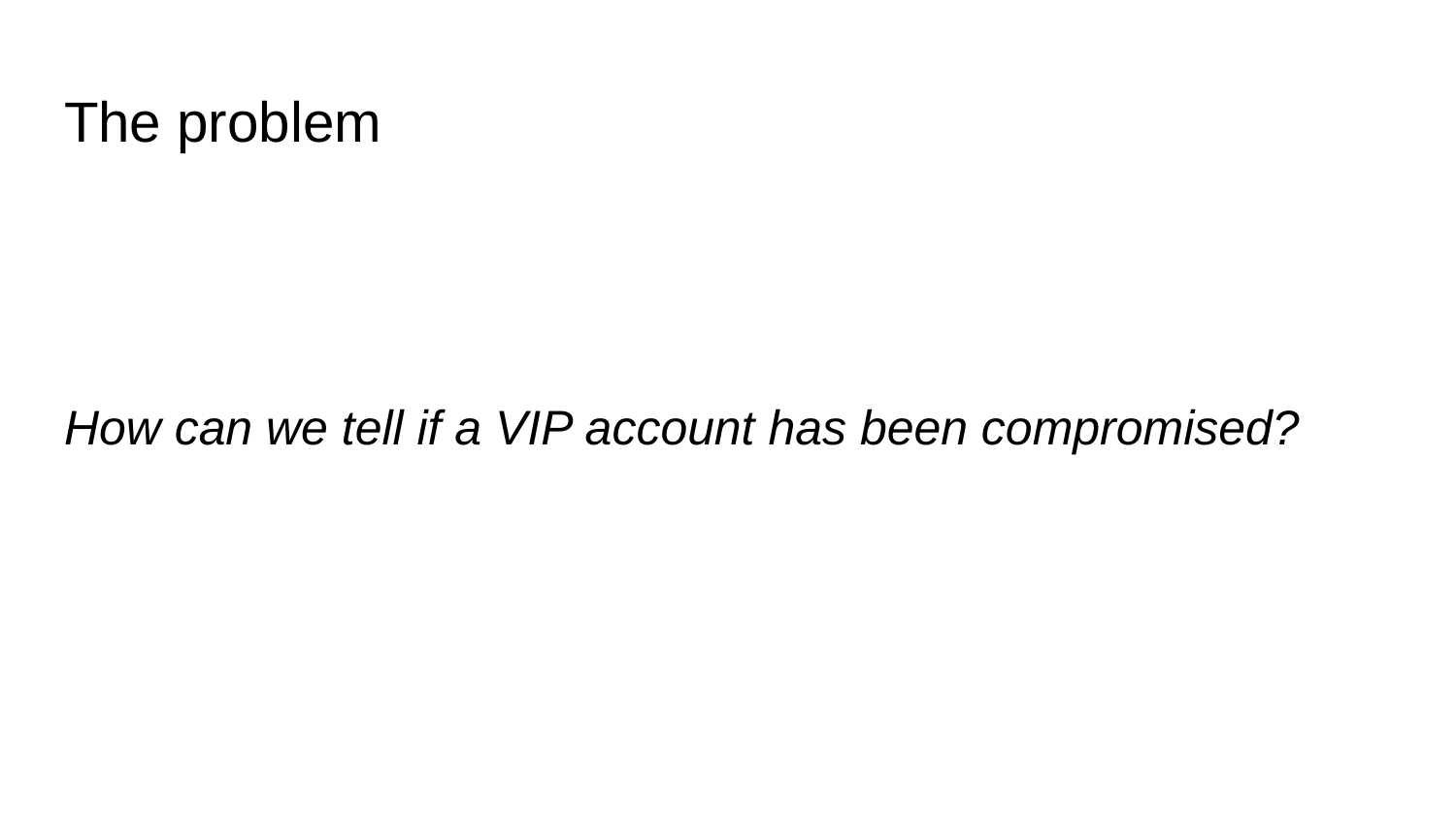

# The problem

How can we tell if a VIP account has been compromised?